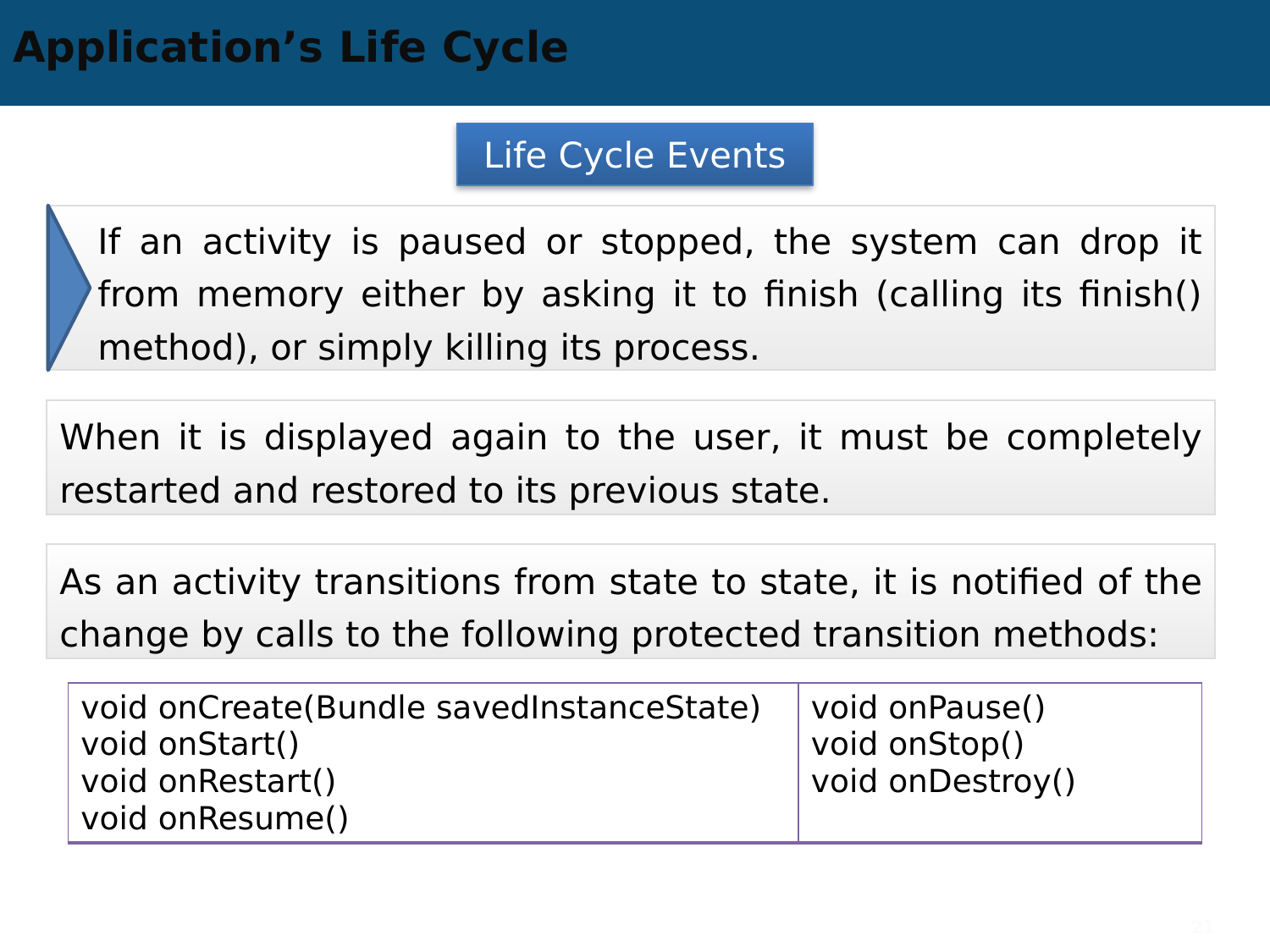

# Application’s Life Cycle
Life Cycle Events
If an activity is paused or stopped, the system can drop it from memory either by asking it to finish (calling its finish() method), or simply killing its process.

When it is displayed again to the user, it must be completely restarted and restored to its previous state.
As an activity transitions from state to state, it is notified of the change by calls to the following protected transition methods:
| void onCreate(Bundle savedInstanceState) void onStart() void onRestart() void onResume() | void onPause() void onStop() void onDestroy() |
| --- | --- |